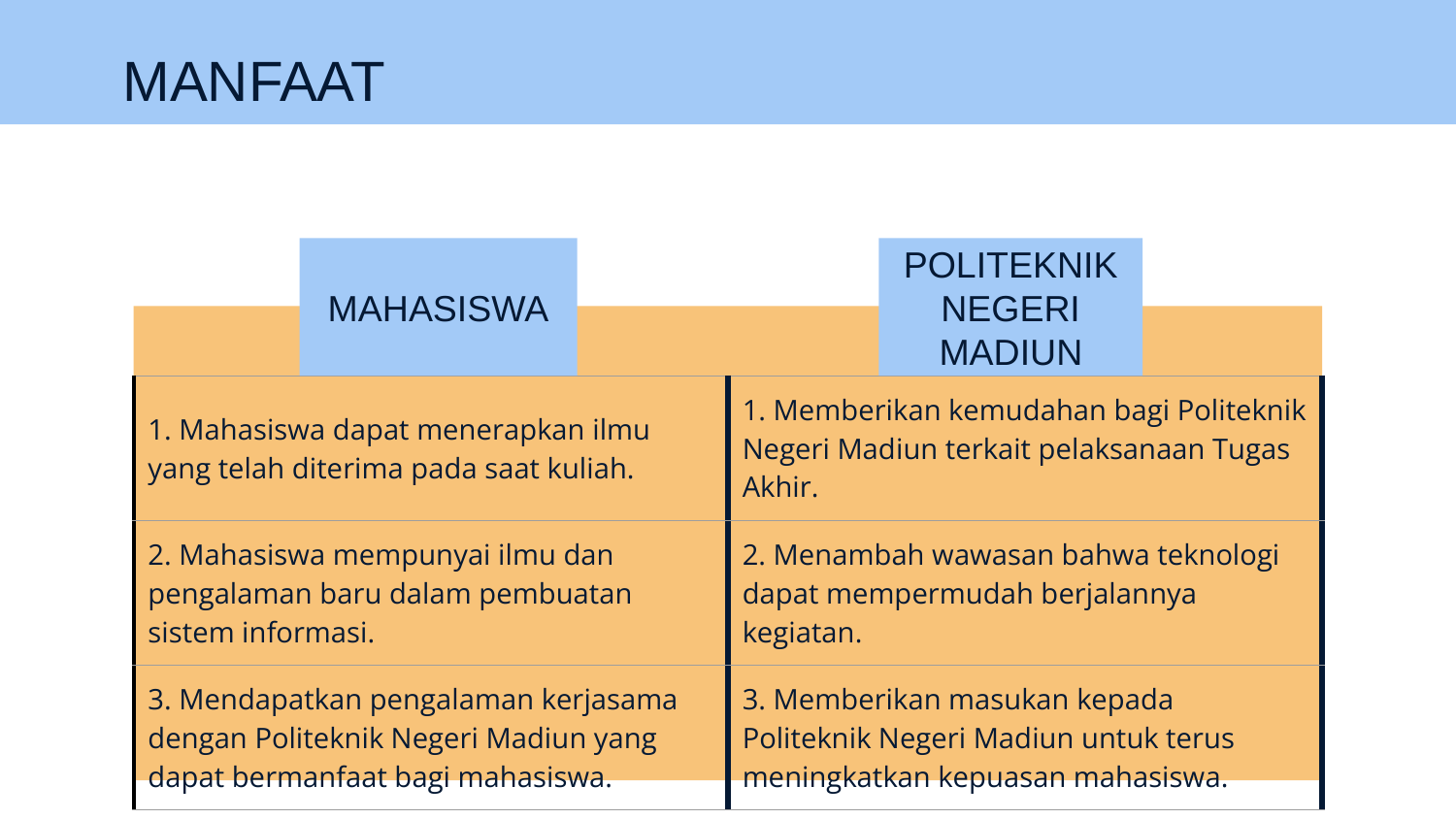

# MANFAAT
MAHASISWA
POLITEKNIK NEGERI MADIUN

| 1. Mahasiswa dapat menerapkan ilmu yang telah diterima pada saat kuliah. | 1. Memberikan kemudahan bagi Politeknik Negeri Madiun terkait pelaksanaan Tugas Akhir. |
| --- | --- |
| 2. Mahasiswa mempunyai ilmu dan pengalaman baru dalam pembuatan sistem informasi. | 2. Menambah wawasan bahwa teknologi dapat mempermudah berjalannya kegiatan. |
| 3. Mendapatkan pengalaman kerjasama dengan Politeknik Negeri Madiun yang dapat bermanfaat bagi mahasiswa. | 3. Memberikan masukan kepada Politeknik Negeri Madiun untuk terus meningkatkan kepuasan mahasiswa. |